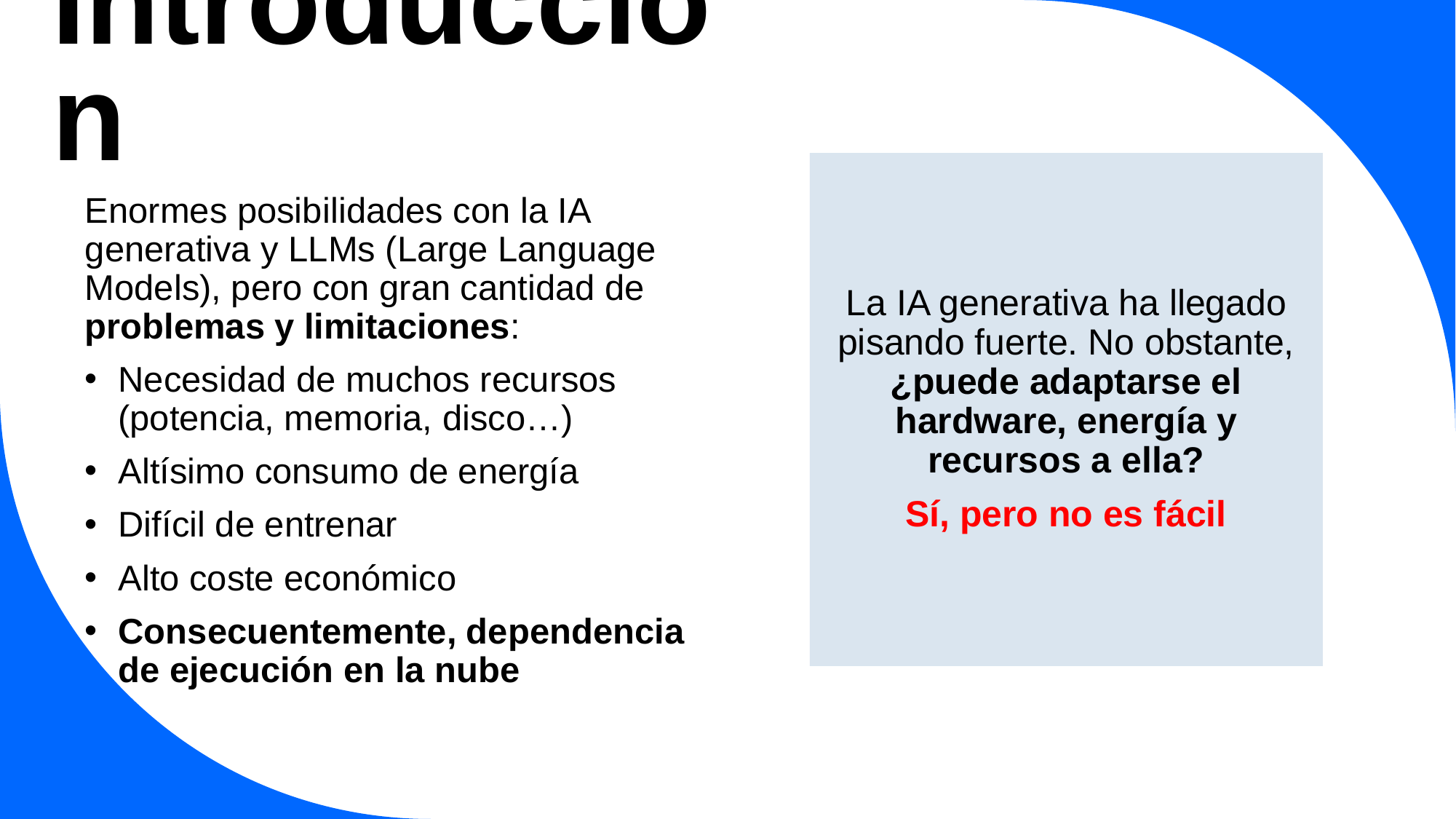

# Introducción
La IA generativa ha llegado pisando fuerte. No obstante, ¿puede adaptarse el hardware, energía y recursos a ella?
Sí, pero no es fácil
Enormes posibilidades con la IA generativa y LLMs (Large Language Models), pero con gran cantidad de problemas y limitaciones:
Necesidad de muchos recursos (potencia, memoria, disco…)
Altísimo consumo de energía
Difícil de entrenar
Alto coste económico
Consecuentemente, dependencia de ejecución en la nube